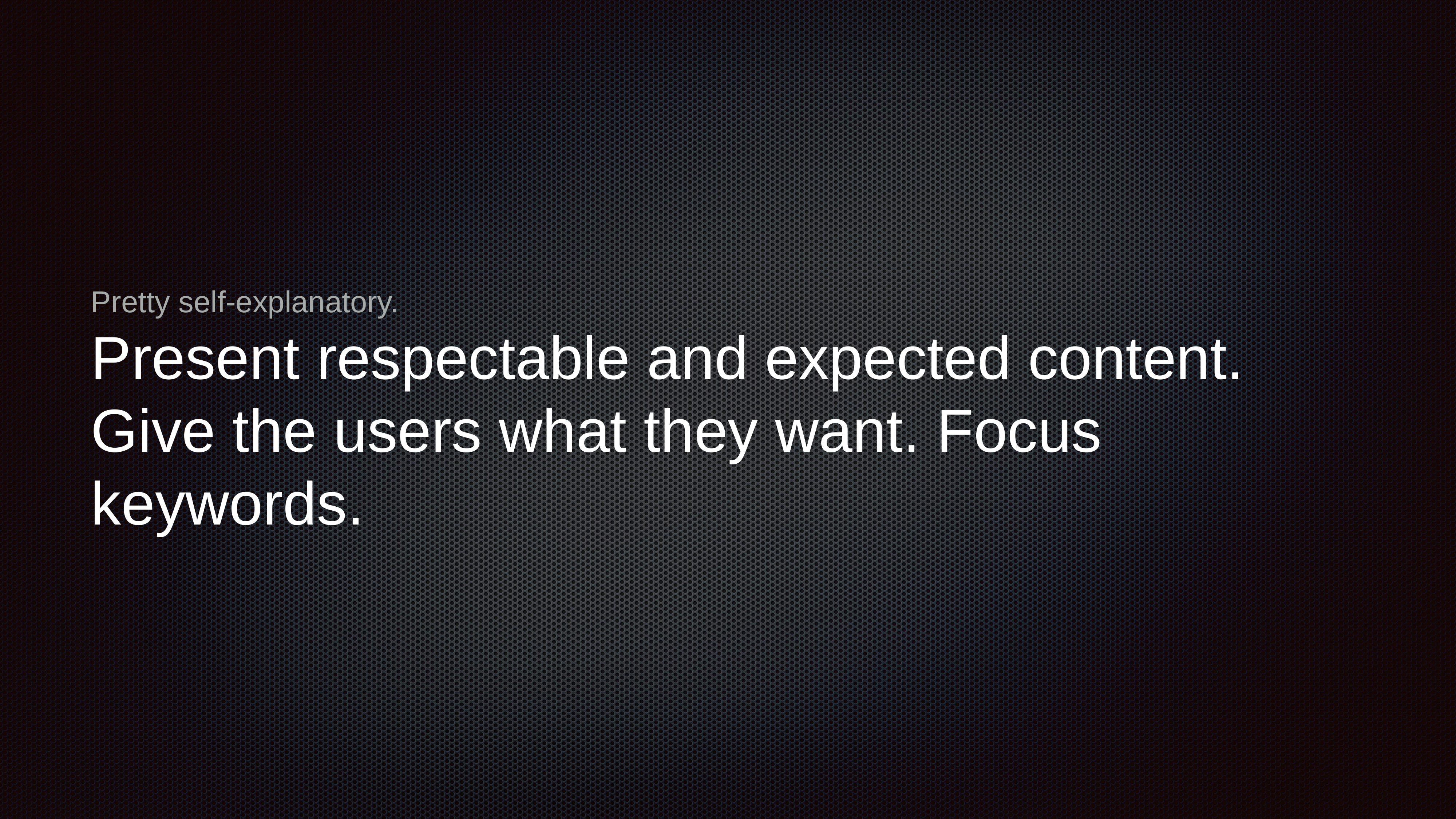

# Pretty self-explanatory.
Present respectable and expected content.
Give the users what they want. Focus keywords.